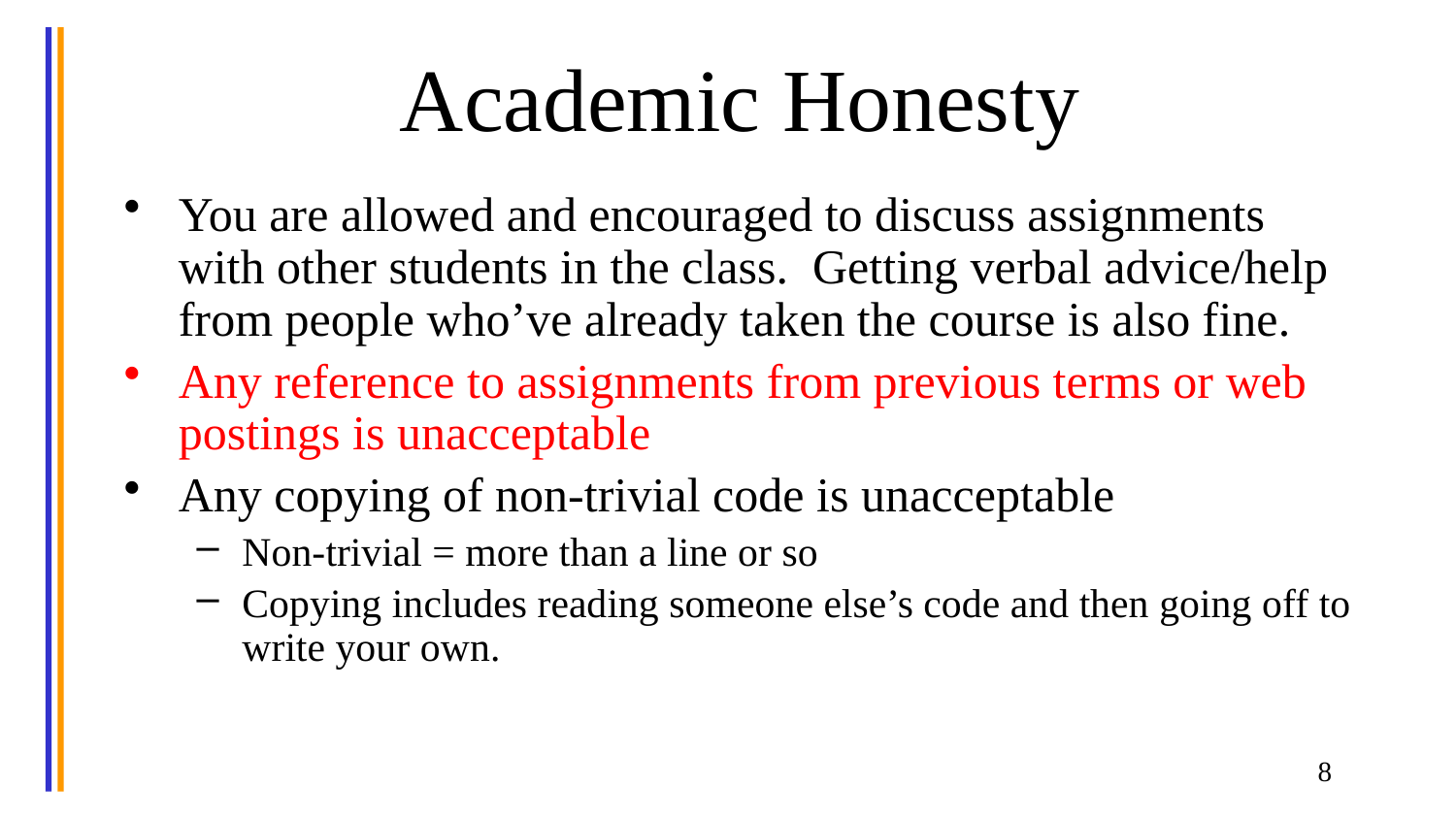

# Academic Honesty
You are allowed and encouraged to discuss assignments with other students in the class.  Getting verbal advice/help from people who’ve already taken the course is also fine.
Any reference to assignments from previous terms or web postings is unacceptable
Any copying of non-trivial code is unacceptable
Non-trivial = more than a line or so
Copying includes reading someone else’s code and then going off to write your own.
8